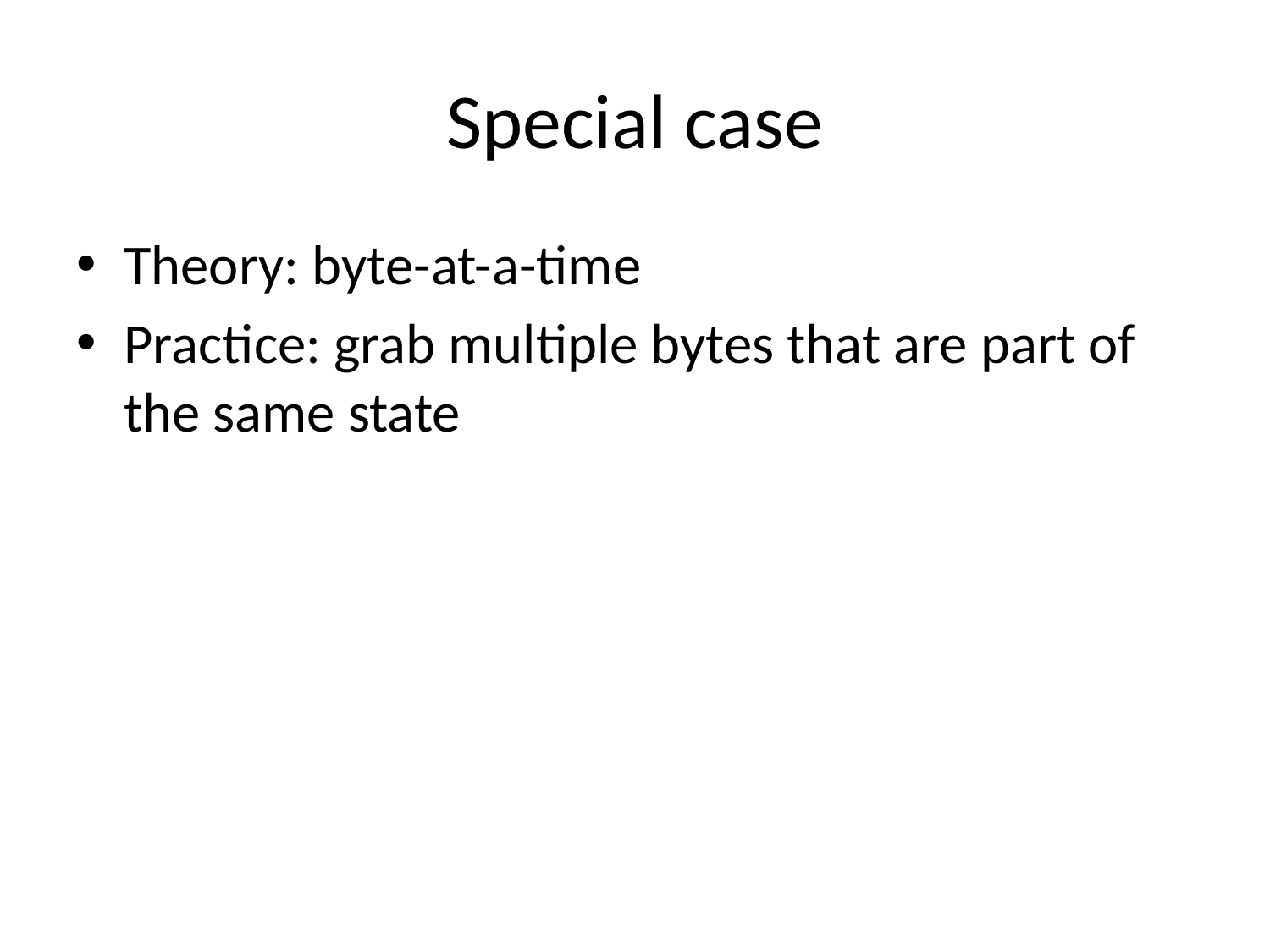

# Special case
Theory: byte-at-a-time
Practice: grab multiple bytes that are part of the same state